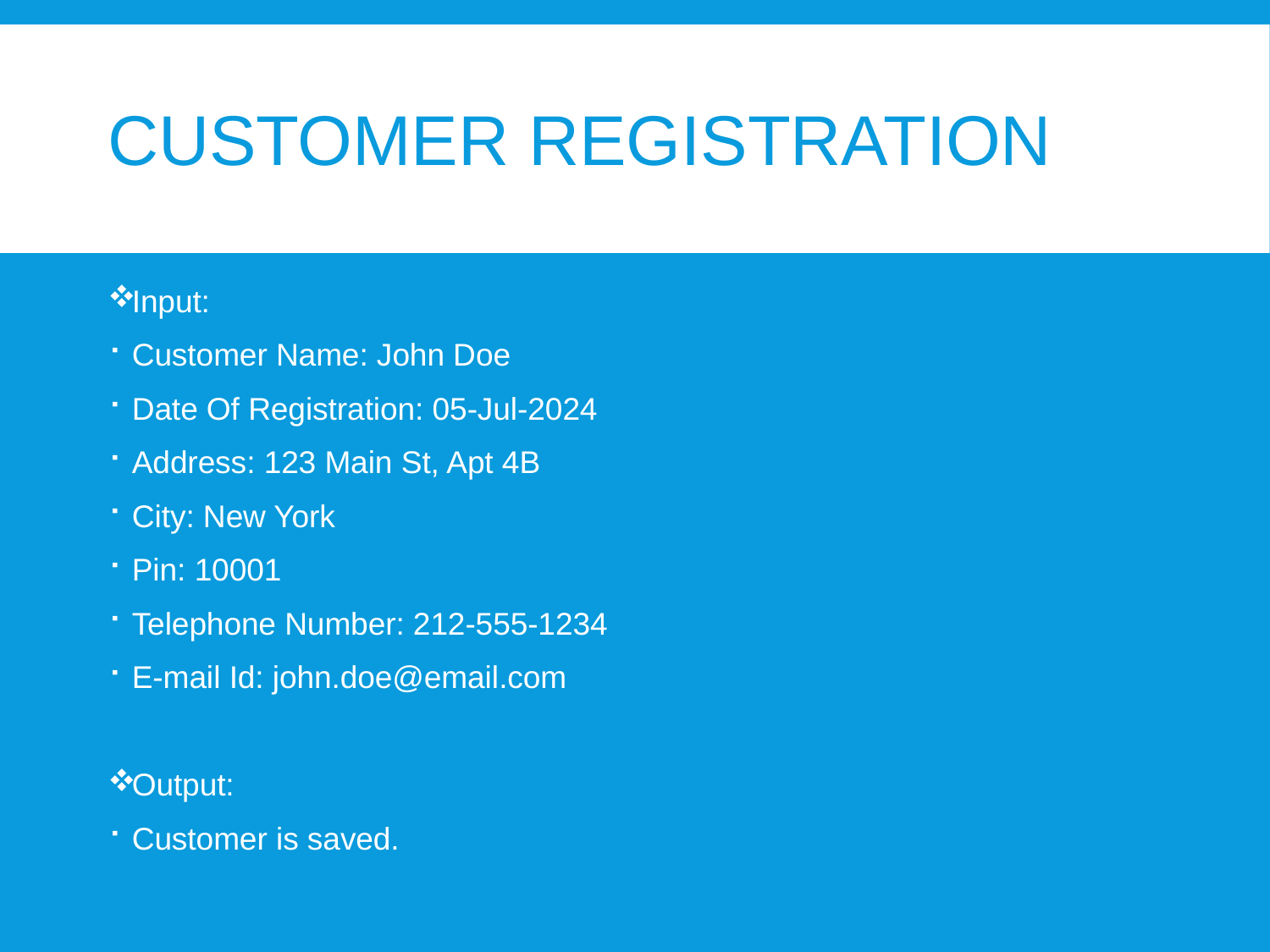

# Customer Registration
Input:
Customer Name: John Doe
Date Of Registration: 05-Jul-2024
Address: 123 Main St, Apt 4B
City: New York
Pin: 10001
Telephone Number: 212-555-1234
E-mail Id: john.doe@email.com

Output:
Customer is saved.